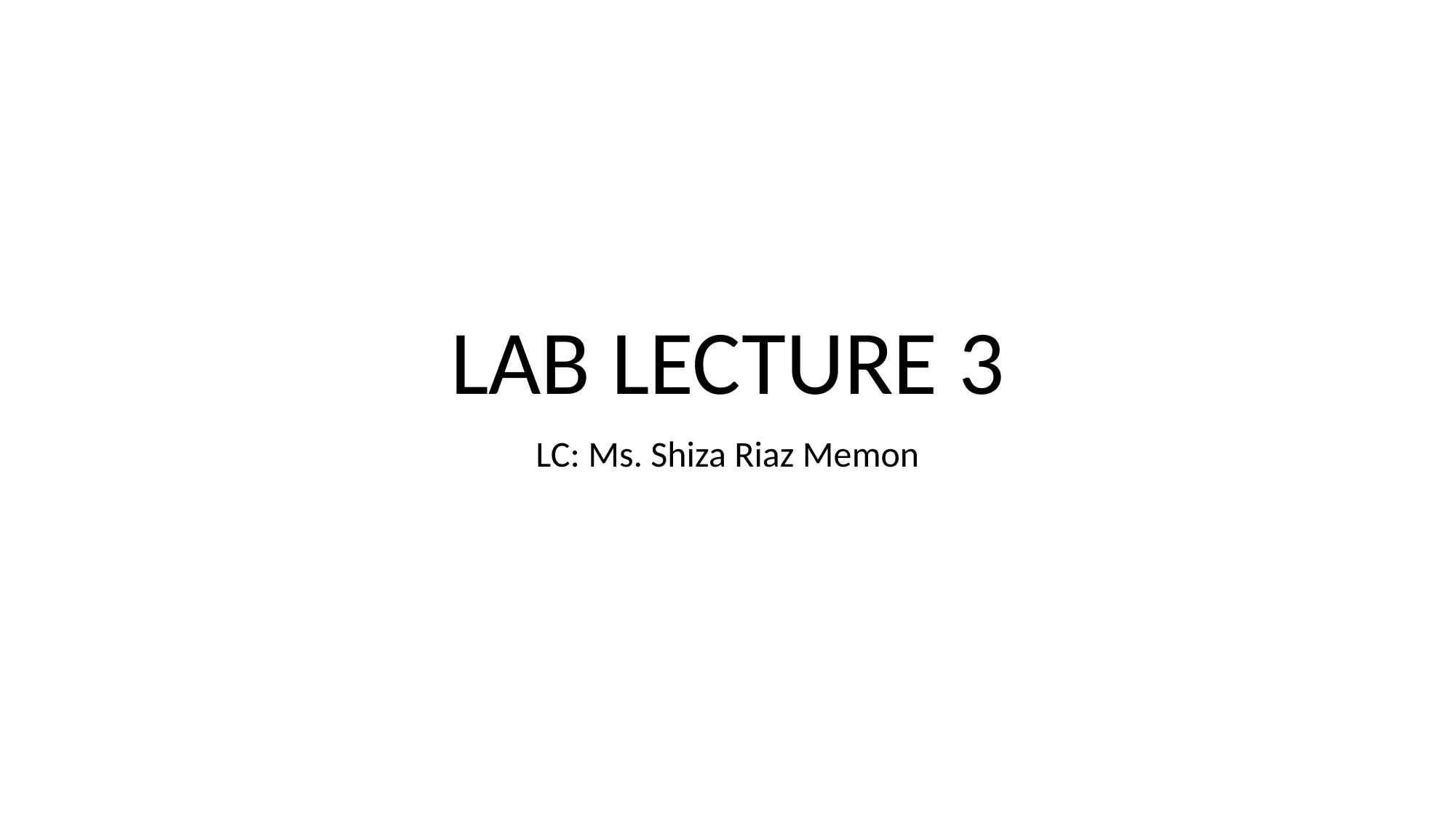

# LAB LECTURE 3
LC: Ms. Shiza Riaz Memon